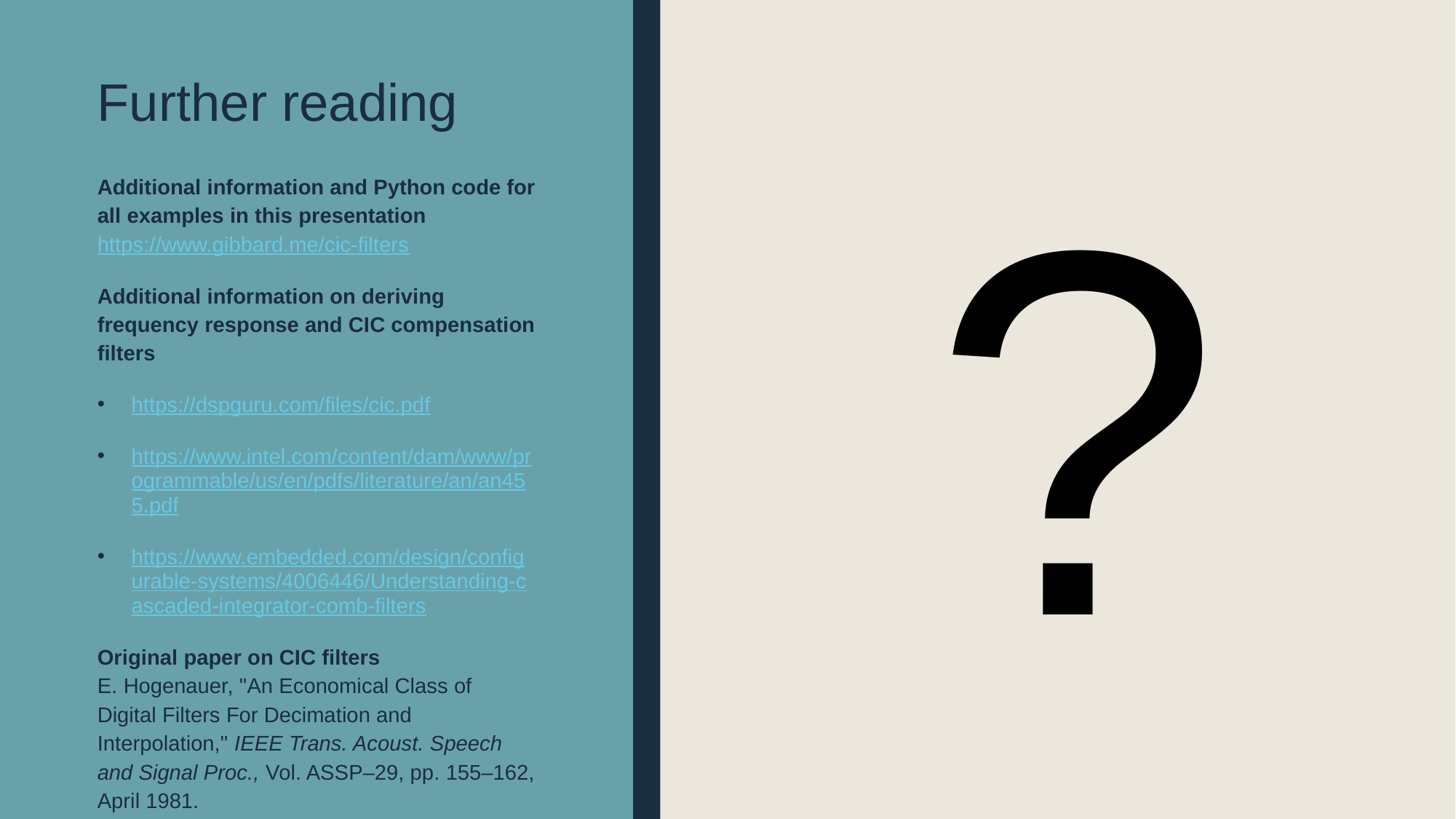

# Further reading
?
Additional information and Python code for all examples in this presentation
https://www.gibbard.me/cic-filters
Additional information on deriving frequency response and CIC compensation filters
https://dspguru.com/files/cic.pdf
https://www.intel.com/content/dam/www/programmable/us/en/pdfs/literature/an/an455.pdf
https://www.embedded.com/design/configurable-systems/4006446/Understanding-cascaded-integrator-comb-filters
Original paper on CIC filters
E. Hogenauer, "An Economical Class of Digital Filters For Decimation and Interpolation," IEEE Trans. Acoust. Speech and Signal Proc., Vol. ASSP–29, pp. 155–162, April 1981.